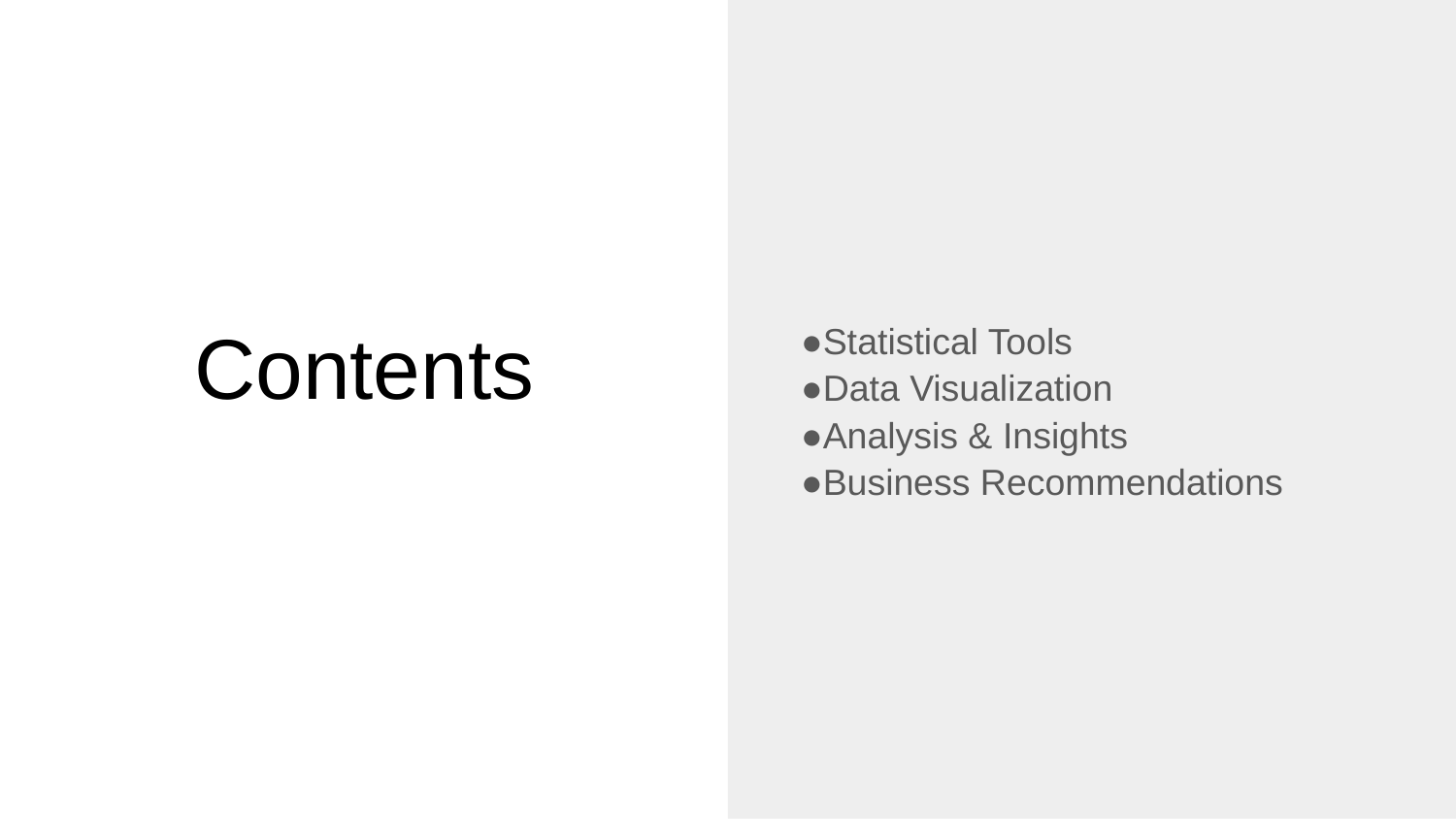

Statistical Tools
Data Visualization
Analysis & Insights
Business Recommendations
# Contents